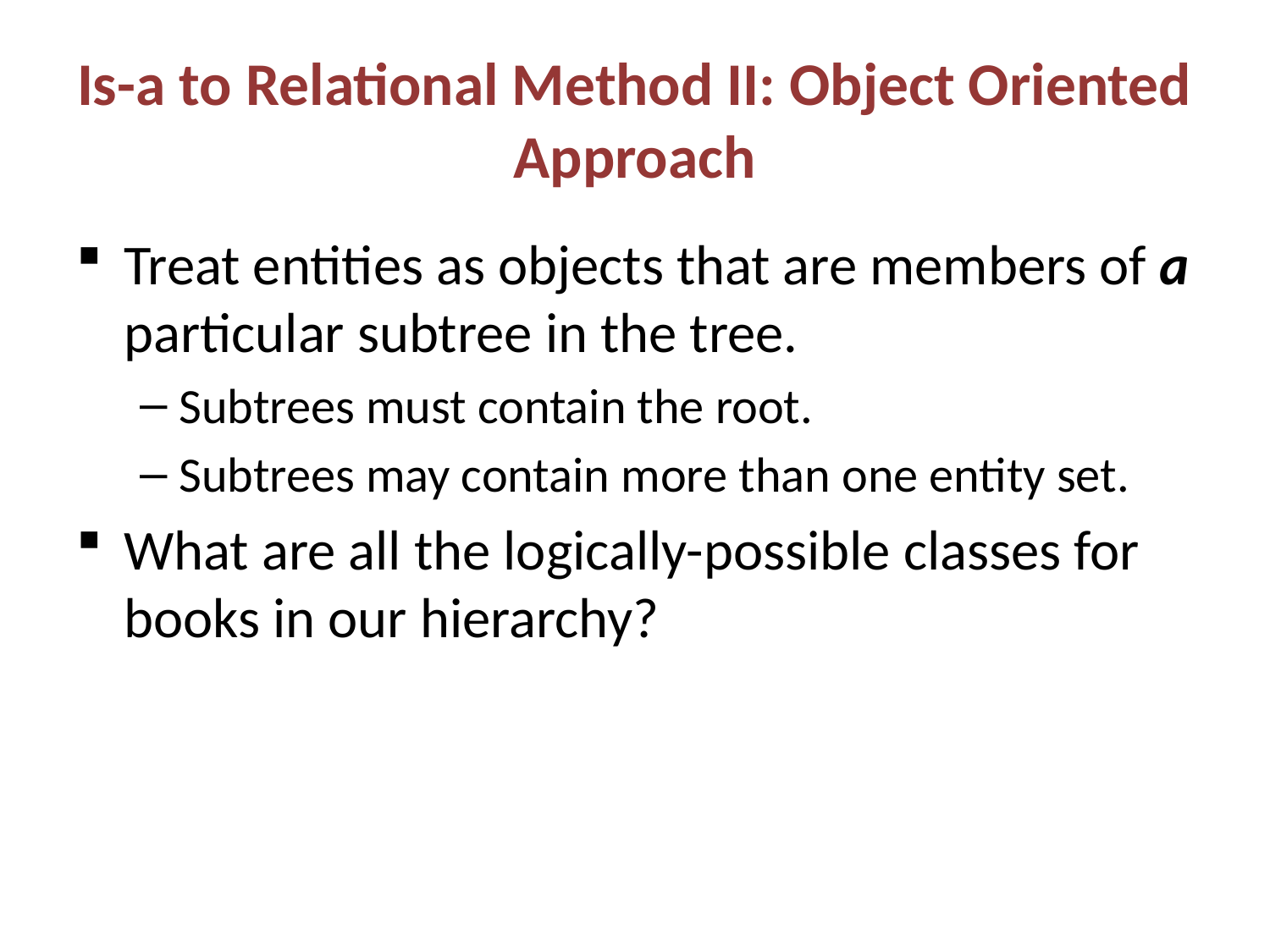

# Is-a to Relational Method II: Object Oriented Approach
Treat entities as objects that are members of a particular subtree in the tree.
Subtrees must contain the root.
Subtrees may contain more than one entity set.
What are all the logically-possible classes for books in our hierarchy?